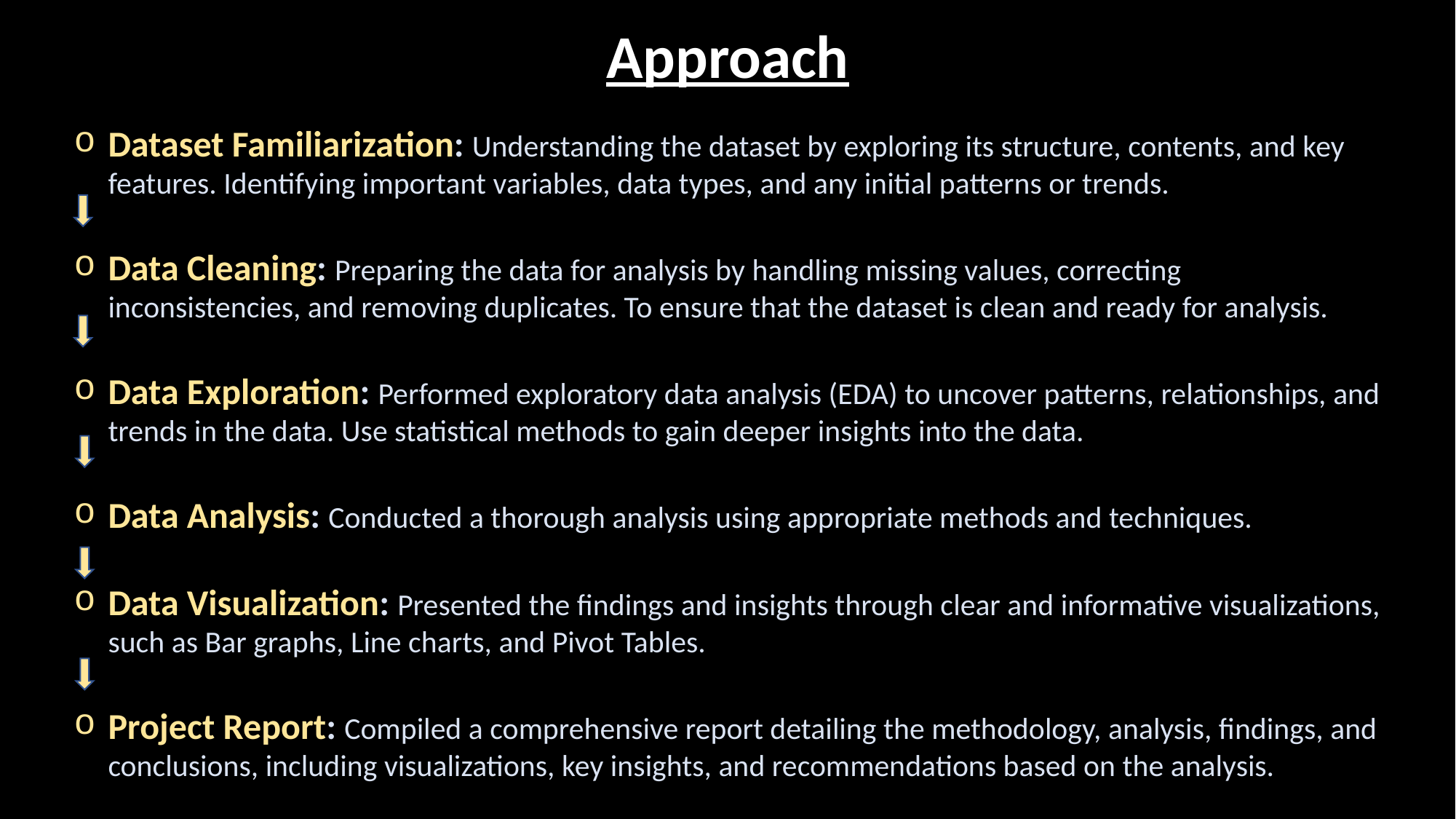

Approach
Dataset Familiarization: Understanding the dataset by exploring its structure, contents, and key features. Identifying important variables, data types, and any initial patterns or trends.

Data Cleaning: Preparing the data for analysis by handling missing values, correcting inconsistencies, and removing duplicates. To ensure that the dataset is clean and ready for analysis.

Data Exploration: Performed exploratory data analysis (EDA) to uncover patterns, relationships, and trends in the data. Use statistical methods to gain deeper insights into the data.

Data Analysis: Conducted a thorough analysis using appropriate methods and techniques.

Data Visualization: Presented the findings and insights through clear and informative visualizations, such as Bar graphs, Line charts, and Pivot Tables.

Project Report: Compiled a comprehensive report detailing the methodology, analysis, findings, and conclusions, including visualizations, key insights, and recommendations based on the analysis.